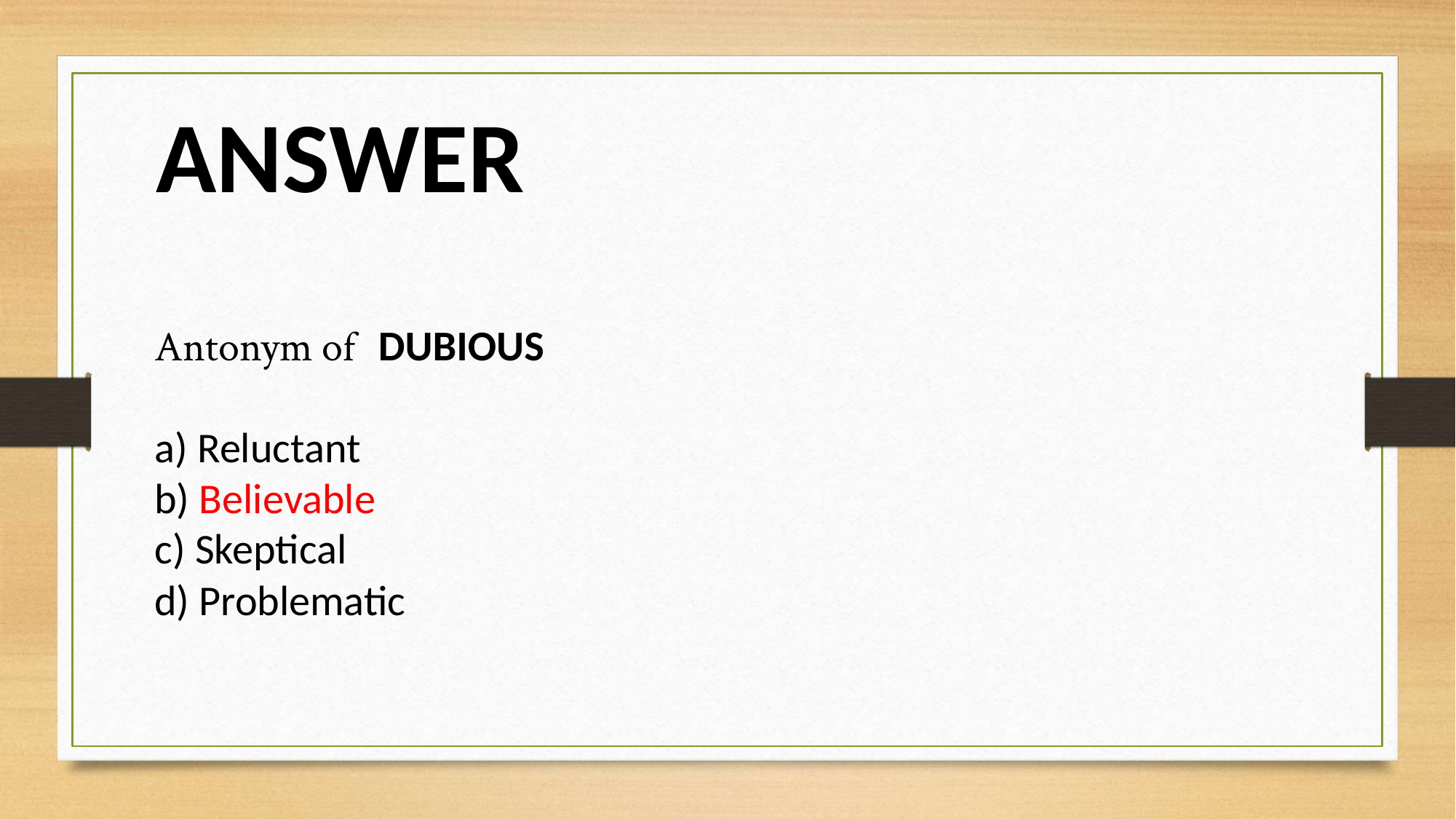

ANSWER

Antonym of  DUBIOUS

a) Reluctant
b) Believable
c) Skeptical
d) Problematic